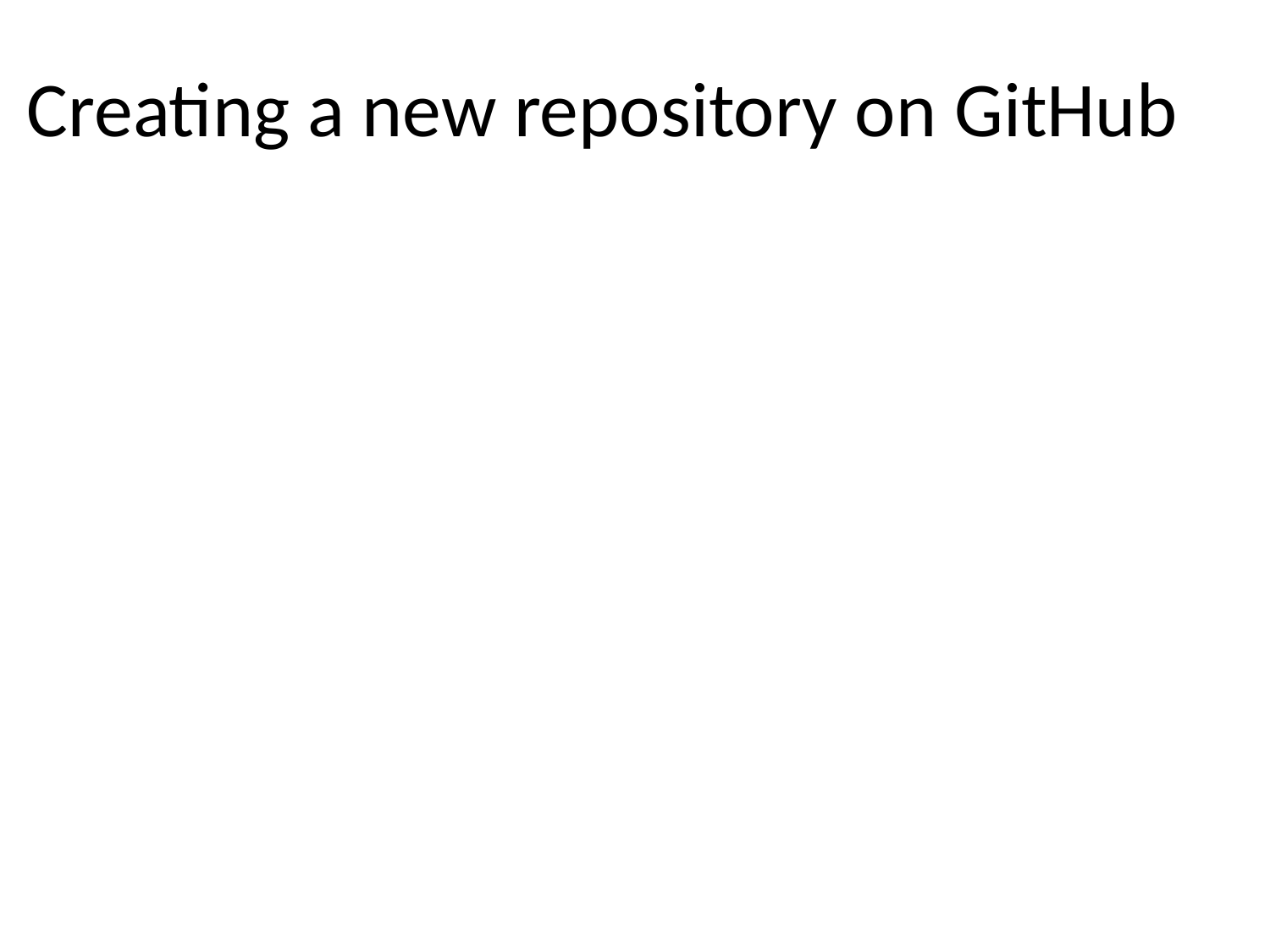

# Creating a new repository on GitHub